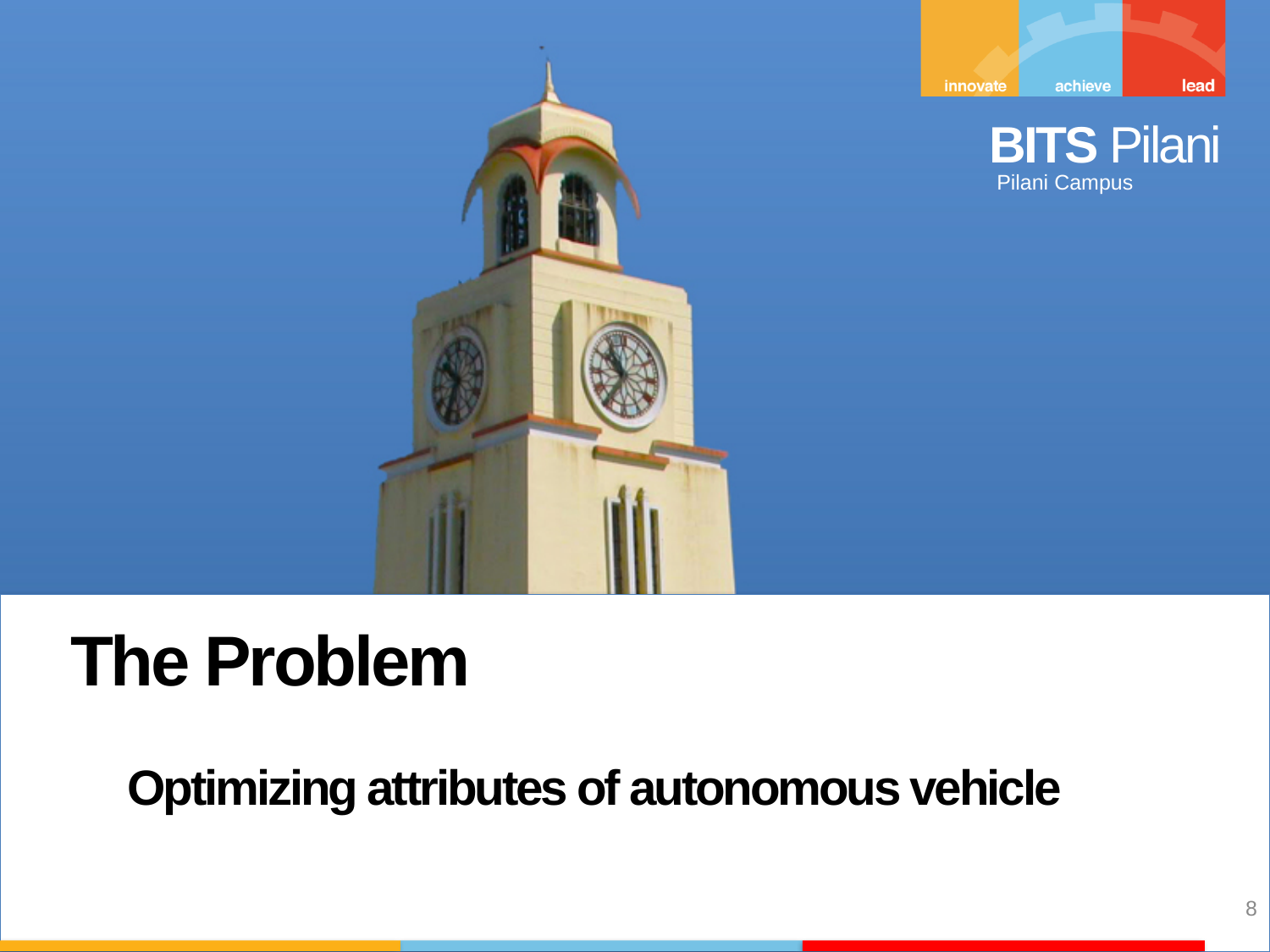

The Problem
Optimizing attributes of autonomous vehicle
8